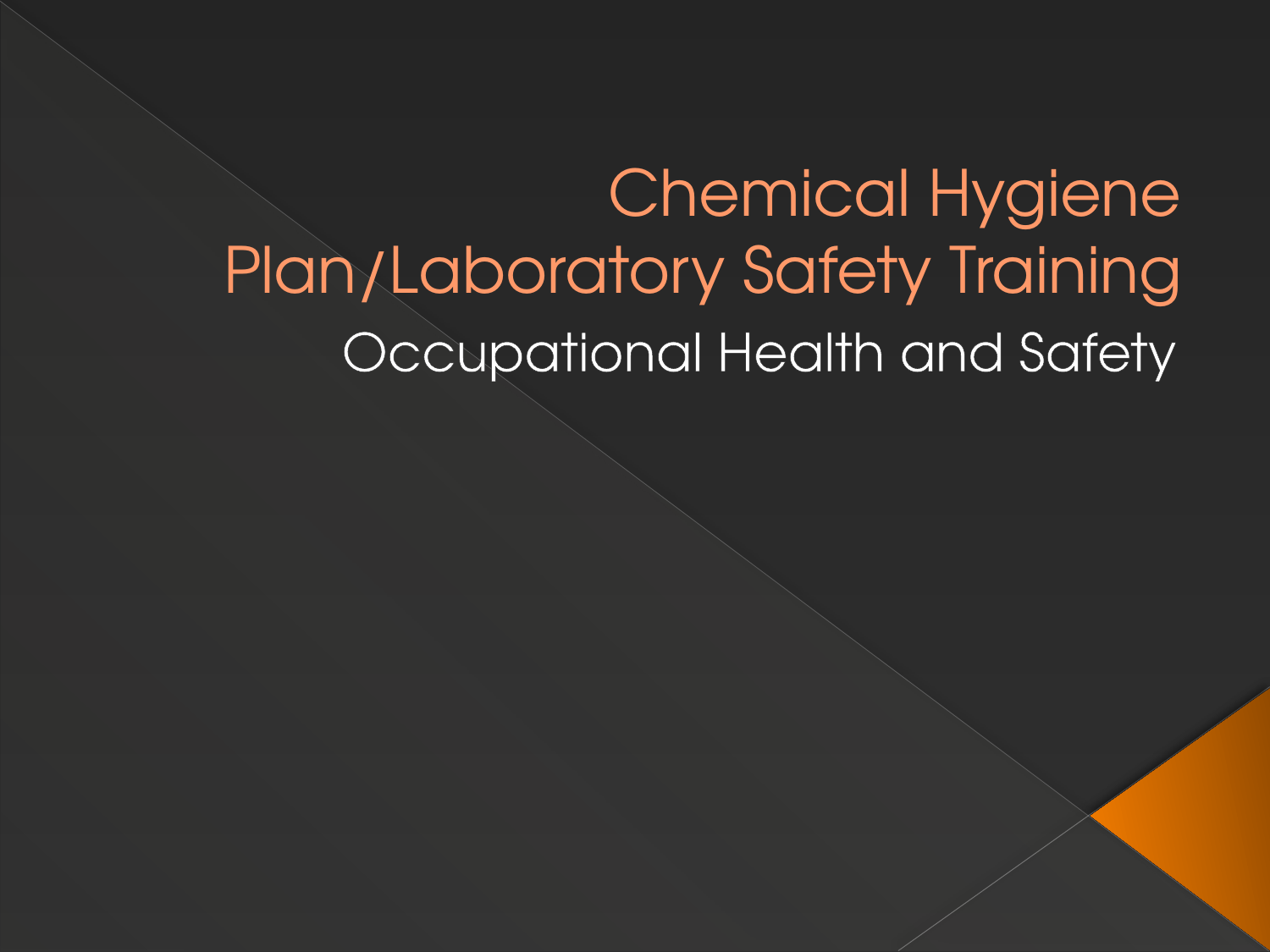

# Chemical Hygiene Plan/Laboratory Safety Training
Occupational Health and Safety